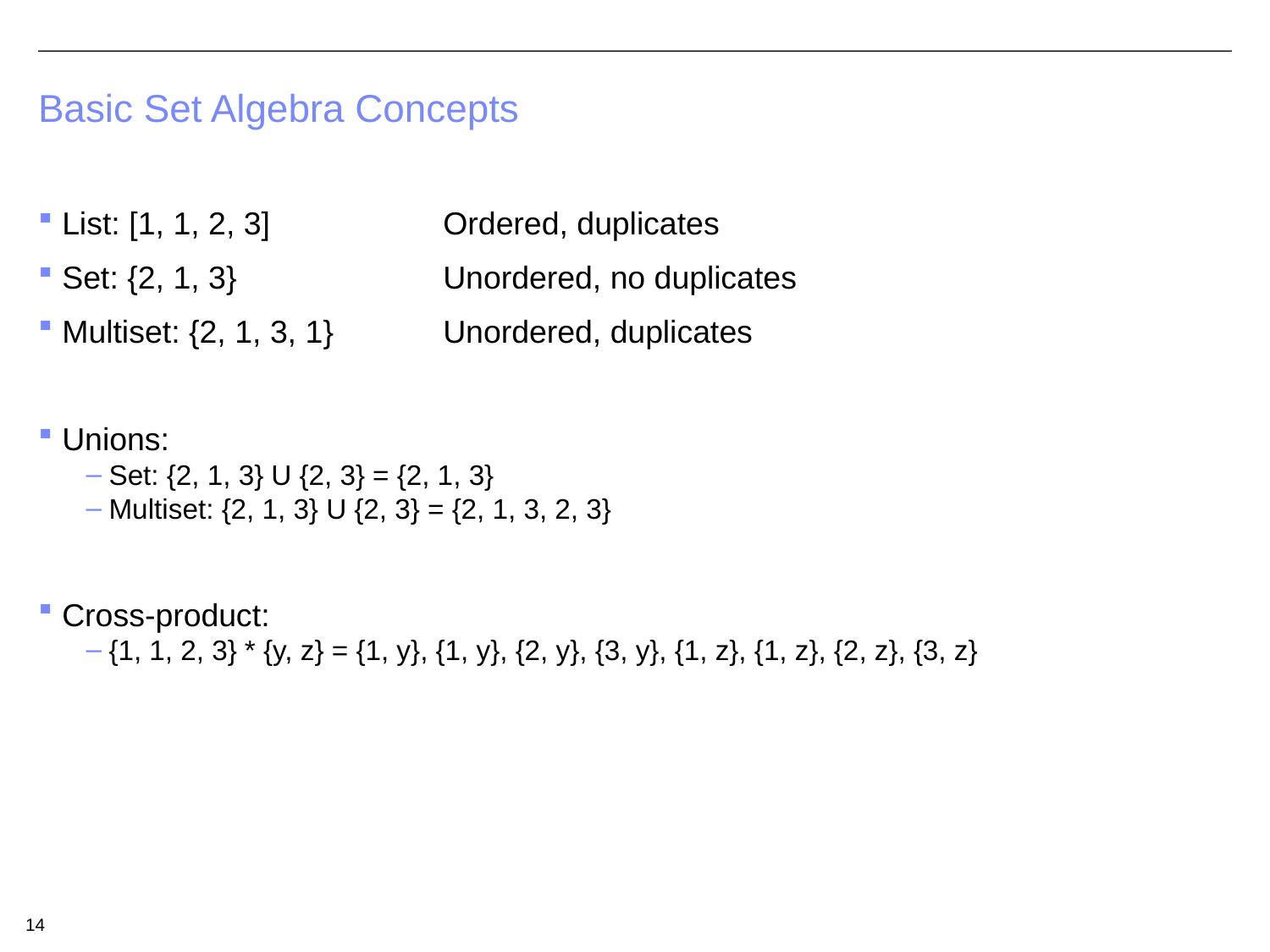

# Basic Set Algebra Concepts
List: [1, 1, 2, 3]		Ordered, duplicates
Set: {2, 1, 3}		Unordered, no duplicates
Multiset: {2, 1, 3, 1}	Unordered, duplicates

Unions:
Set: {2, 1, 3} U {2, 3} = {2, 1, 3}
Multiset: {2, 1, 3} U {2, 3} = {2, 1, 3, 2, 3}

Cross-product:
{1, 1, 2, 3} * {y, z} = {1, y}, {1, y}, {2, y}, {3, y}, {1, z}, {1, z}, {2, z}, {3, z}
14